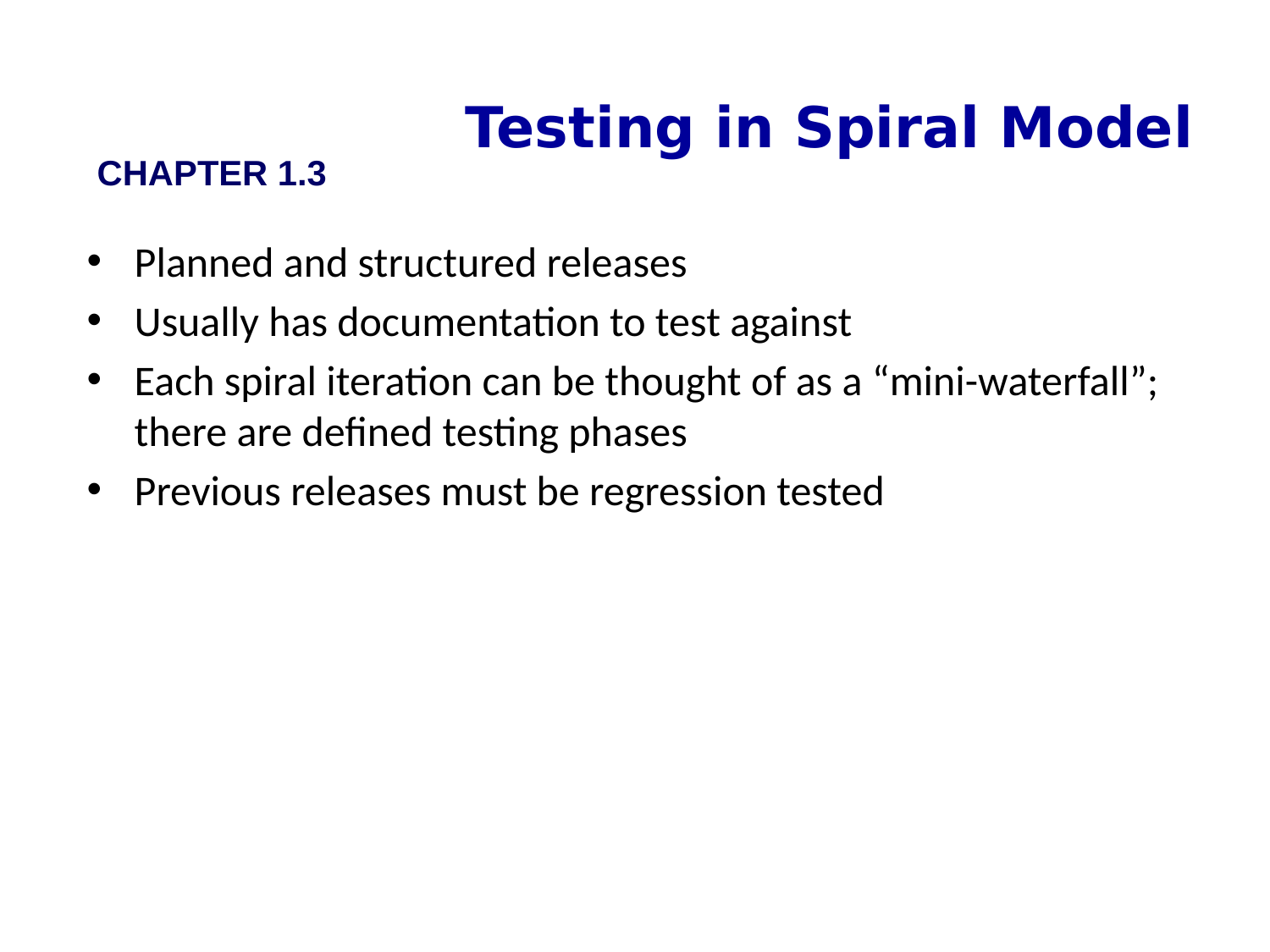

# Testing in Spiral Model
CHAPTER 1.3
Planned and structured releases
Usually has documentation to test against
Each spiral iteration can be thought of as a “mini-waterfall”; there are defined testing phases
Previous releases must be regression tested